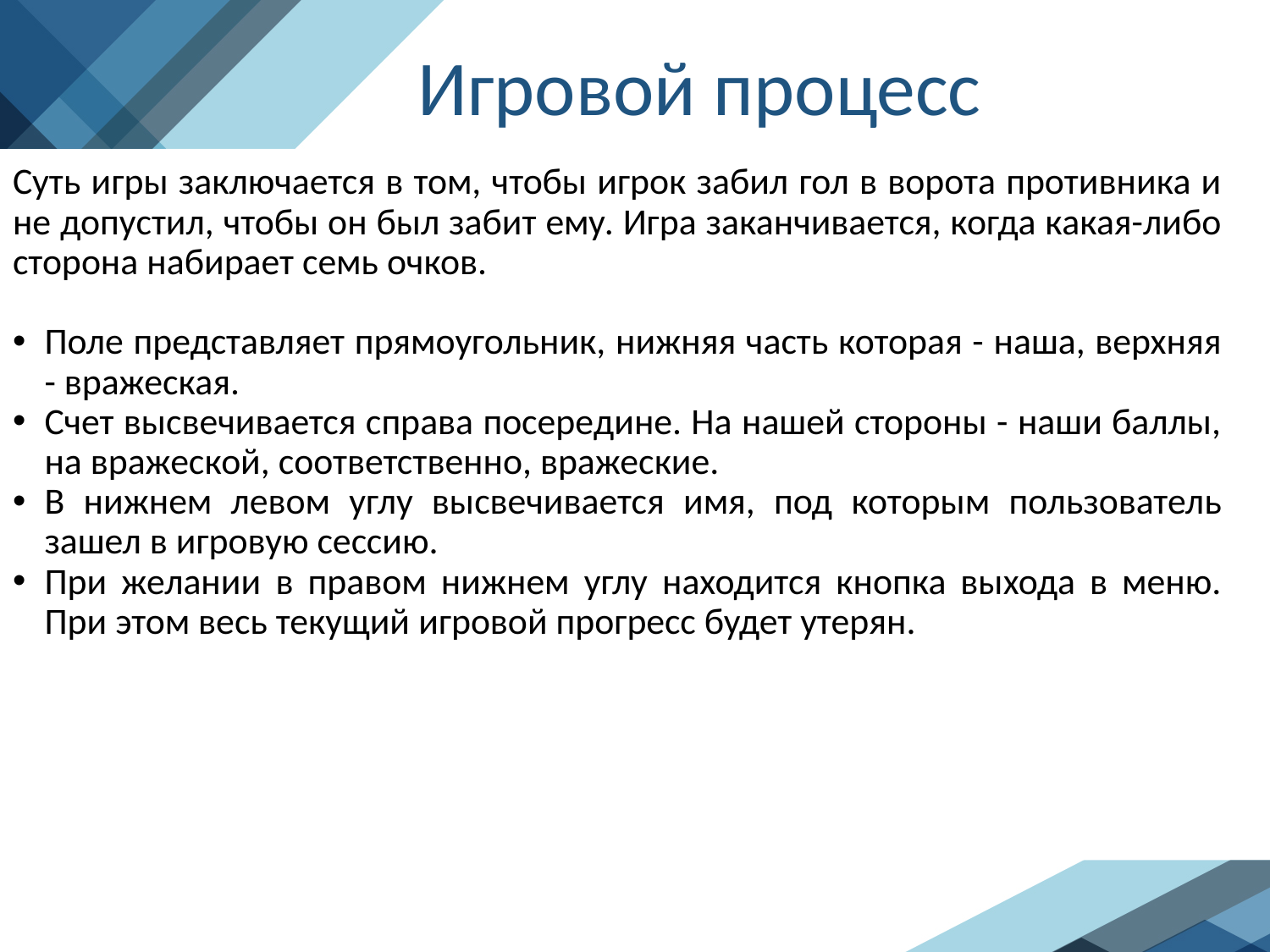

# Игровой процесс
Суть игры заключается в том, чтобы игрок забил гол в ворота противника и не допустил, чтобы он был забит ему. Игра заканчивается, когда какая-либо сторона набирает семь очков.

Поле представляет прямоугольник, нижняя часть которая - наша, верхняя - вражеская.
Счет высвечивается справа посередине. На нашей стороны - наши баллы, на вражеской, соответственно, вражеские.
В нижнем левом углу высвечивается имя, под которым пользователь зашел в игровую сессию.
При желании в правом нижнем углу находится кнопка выхода в меню. При этом весь текущий игровой прогресс будет утерян.